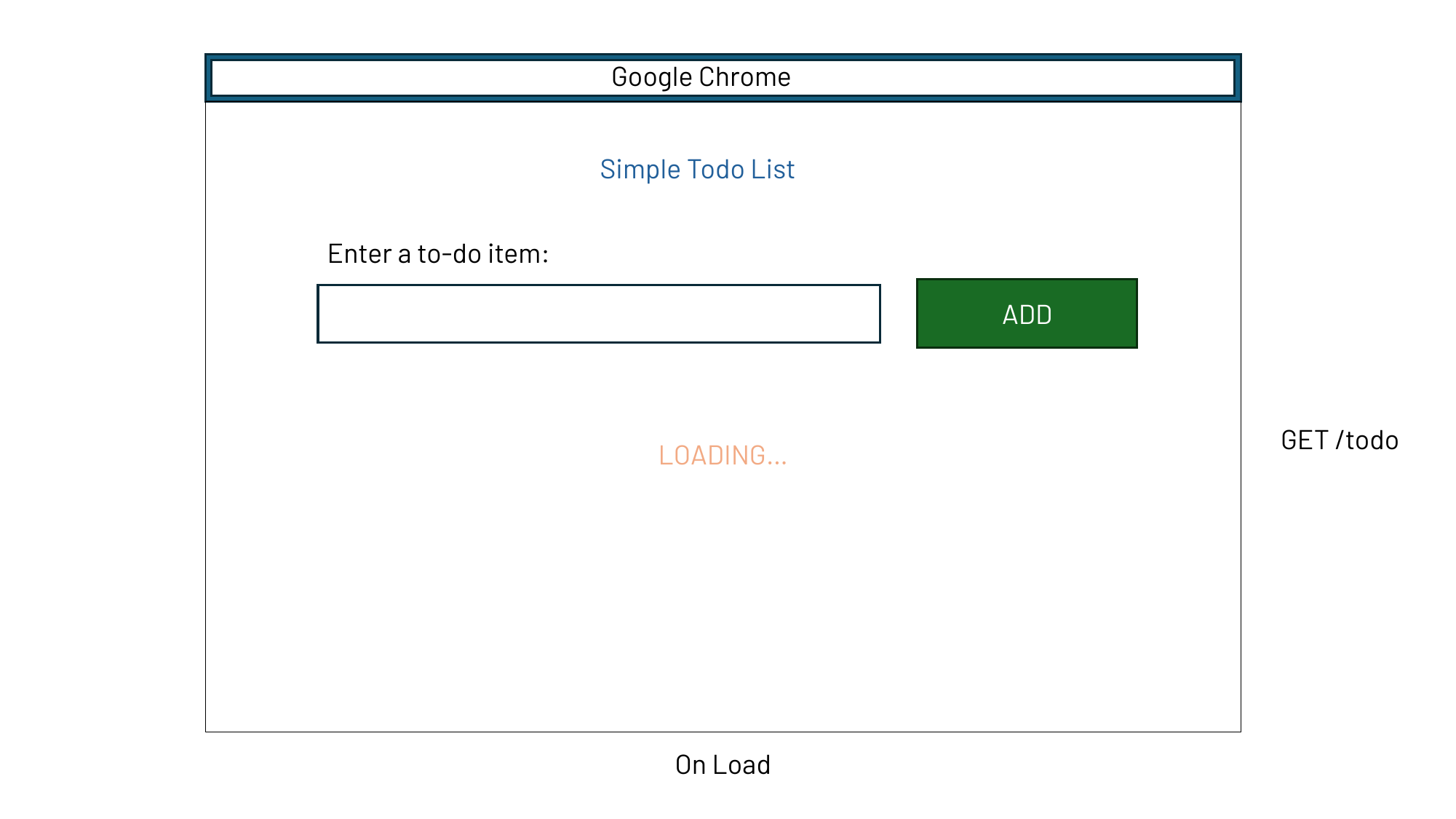

Google Chrome

Simple Todo List
Enter a to-do item:
ADD

GET /todo
LOADING…
On Load